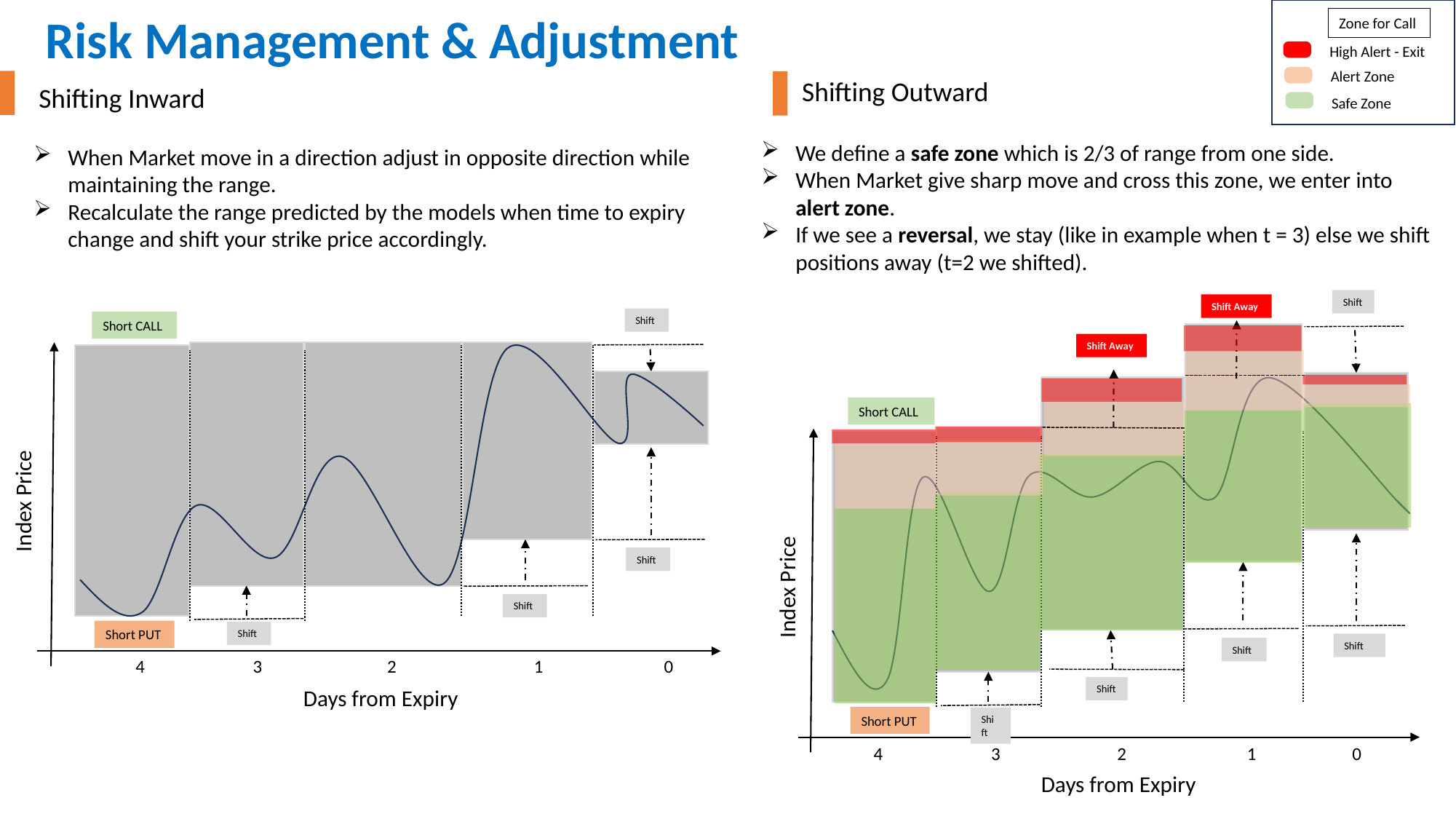

Risk Management & Adjustment
Zone for Call
High Alert - Exit

Alert Zone

Shifting Outward

Shifting Inward
Safe Zone

We define a safe zone which is 2/3 of range from one side.
When Market give sharp move and cross this zone, we enter into alert zone.
If we see a reversal, we stay (like in example when t = 3) else we shift positions away (t=2 we shifted).
When Market move in a direction adjust in opposite direction while maintaining the range.
Recalculate the range predicted by the models when time to expiry change and shift your strike price accordingly.
Shift
Shift
Shift

Short CALL

Index Price
Short PUT
Shift
          4                          3                            2                             1                       0
Days from Expiry
Shift Away
Shift Away

Shift

Shift
Shift
Shift
Short CALL

Index Price
Short PUT
Shift
          4                          3                              2                                 1                             0
Days from Expiry